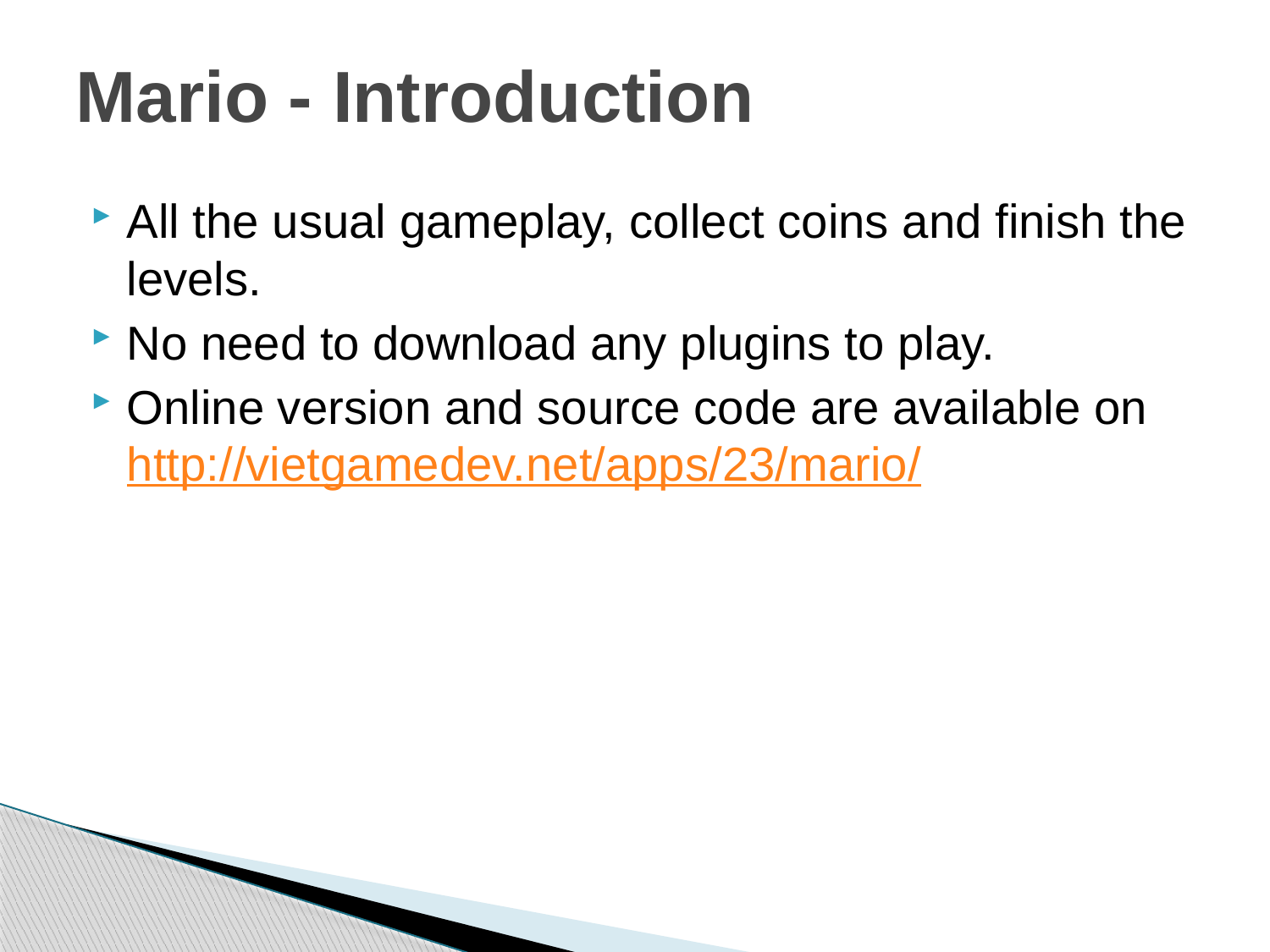

# Mario - Introduction
All the usual gameplay, collect coins and finish the levels.
No need to download any plugins to play.
Online version and source code are available on http://vietgamedev.net/apps/23/mario/